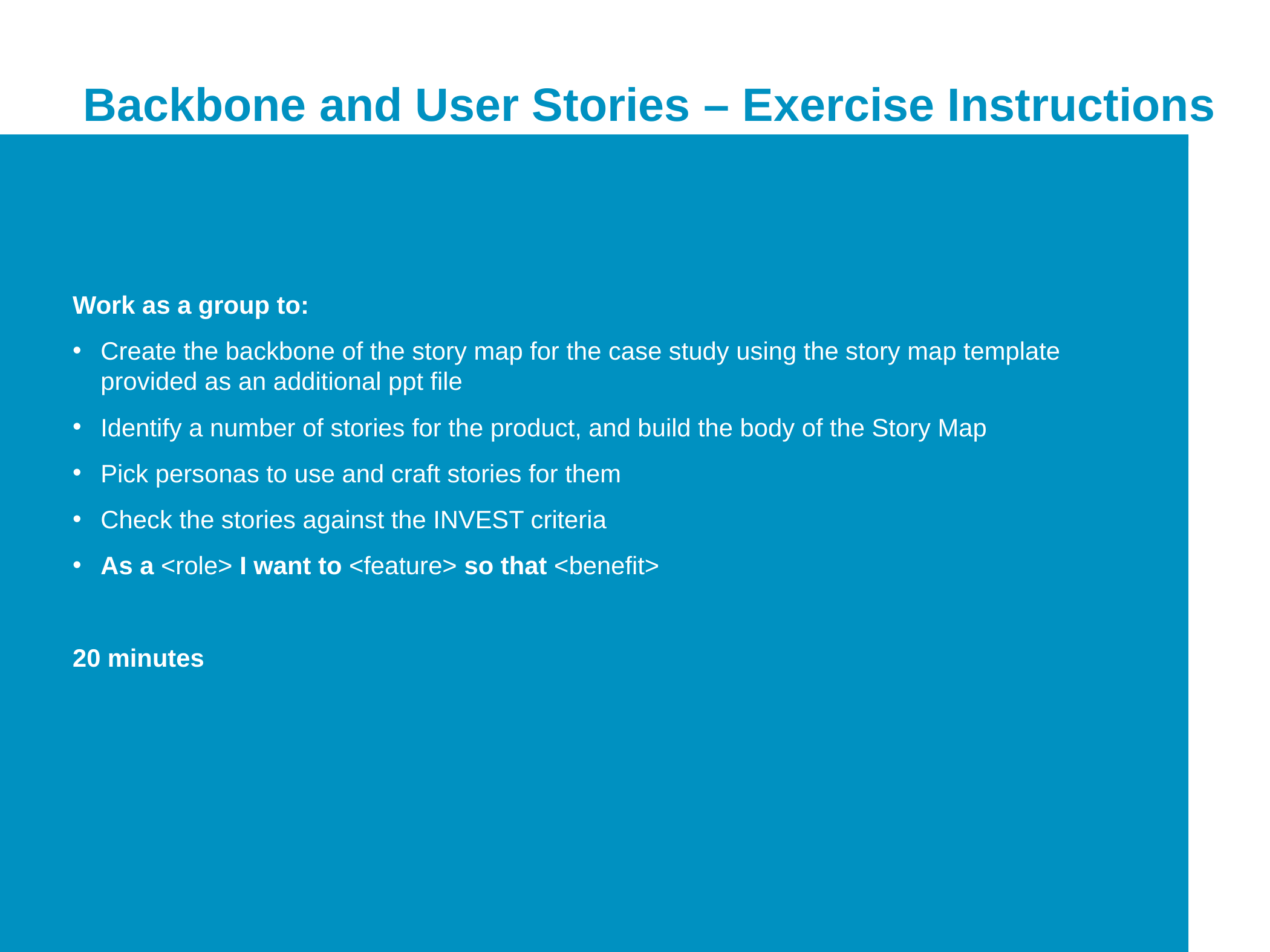

Backbone and User Stories – Exercise Instructions
Work as a group to:
Create the backbone of the story map for the case study using the story map template provided as an additional ppt file
Identify a number of stories for the product, and build the body of the Story Map
Pick personas to use and craft stories for them
Check the stories against the INVEST criteria
As a <role> I want to <feature> so that <benefit>

20 minutes